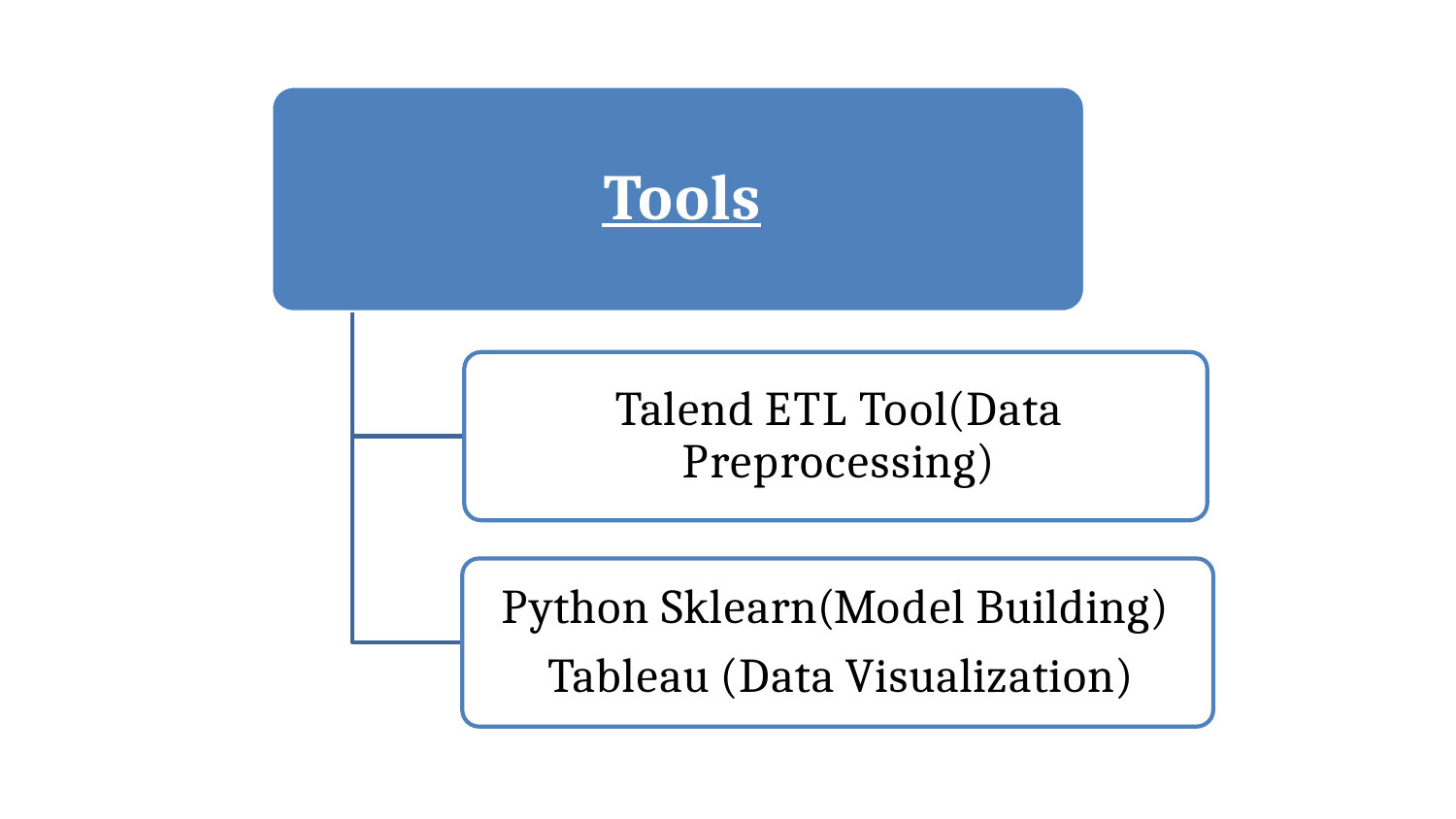

Tools
Python Sklearn(Model Building)
Tableau (Data Visualization)
Talend ETL Tool(Data Preprocessing)